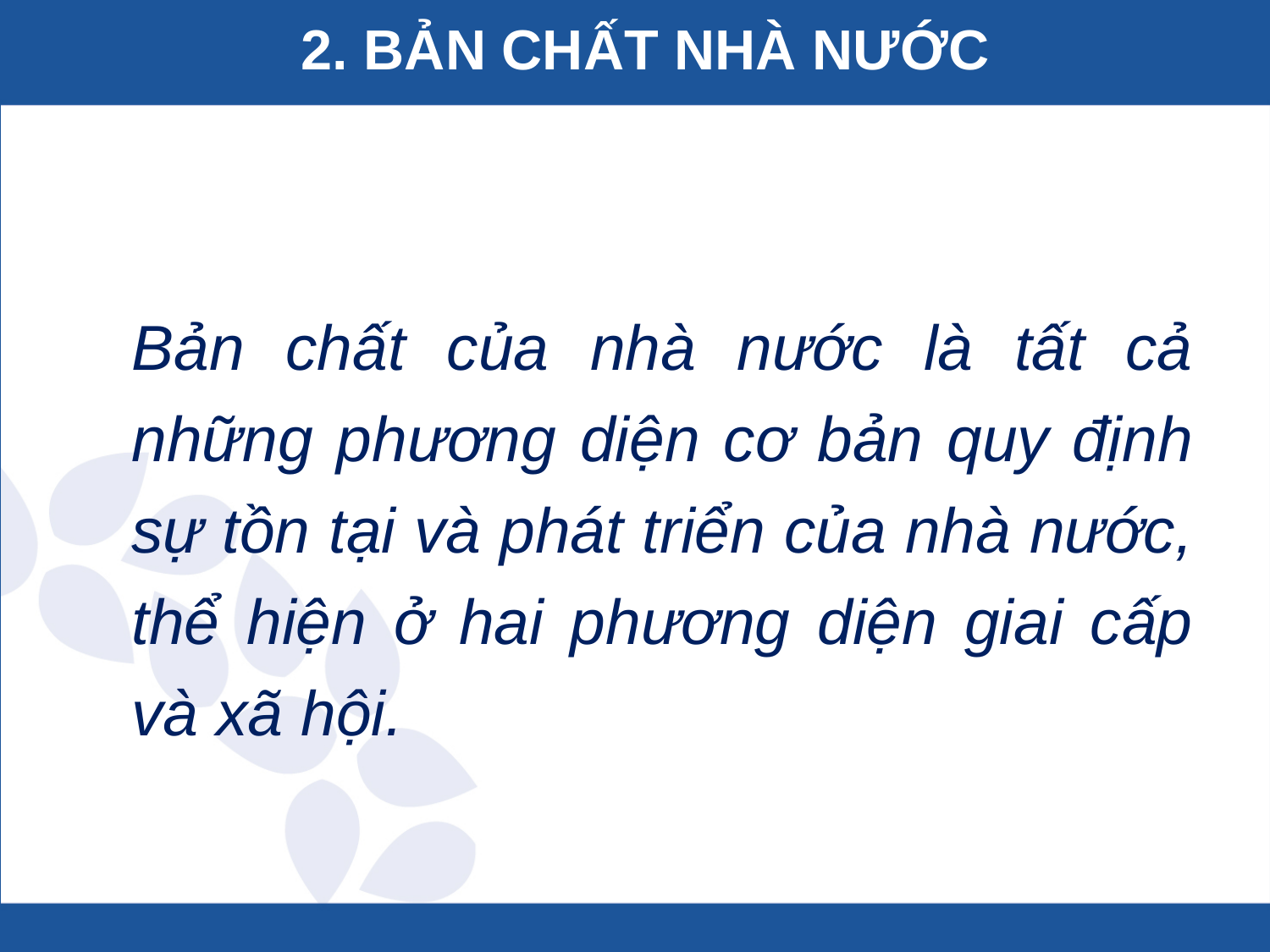

# 2. BẢN CHẤT NHÀ NƯỚC
Bản chất của nhà nước là tất cả những phương diện cơ bản quy định sự tồn tại và phát triển của nhà nước, thể hiện ở hai phương diện giai cấp và xã hội.
20